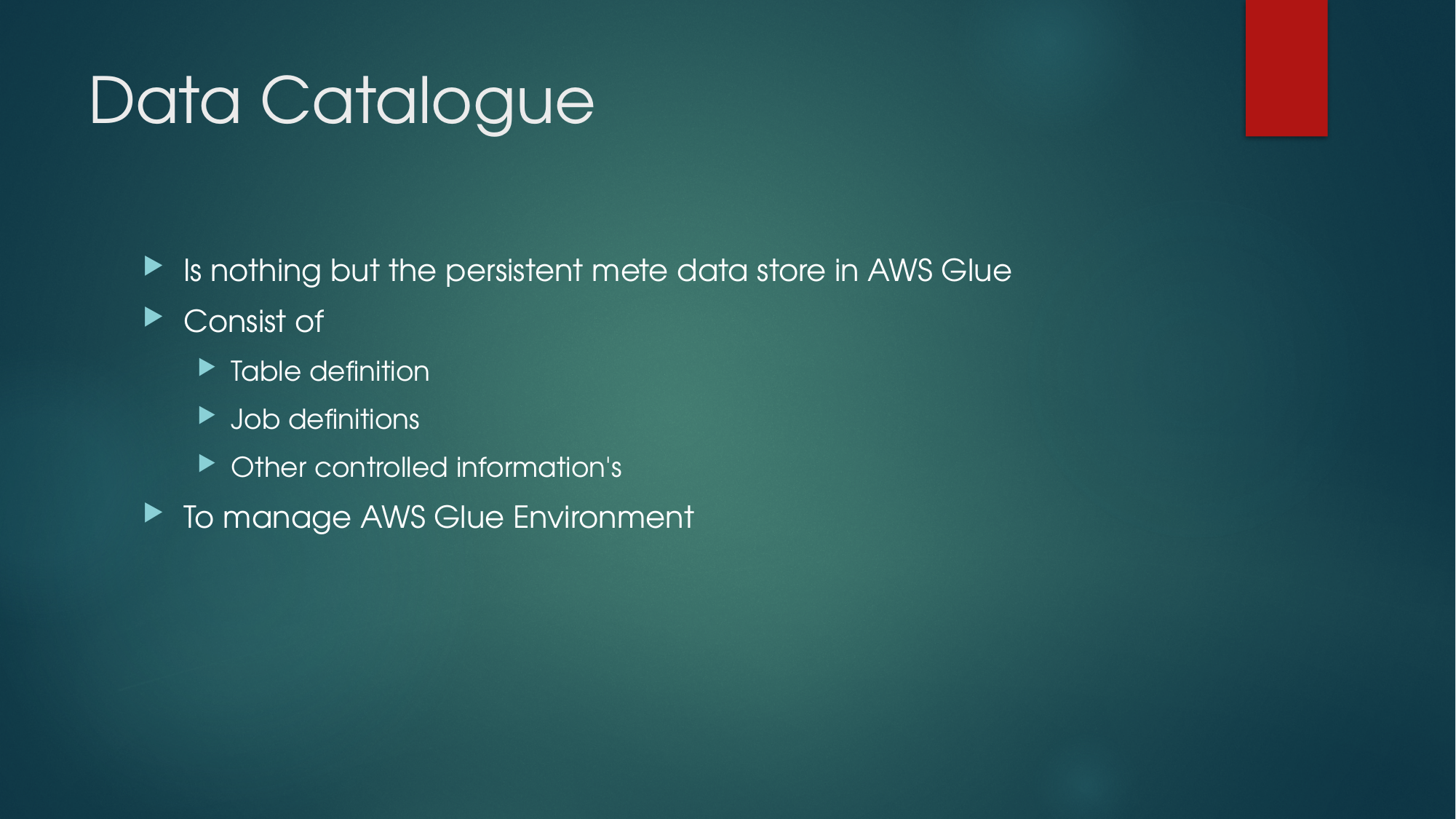

# Data Catalogue
Is nothing but the persistent mete data store in AWS Glue
Consist of
Table definition
Job definitions
Other controlled information's
To manage AWS Glue Environment